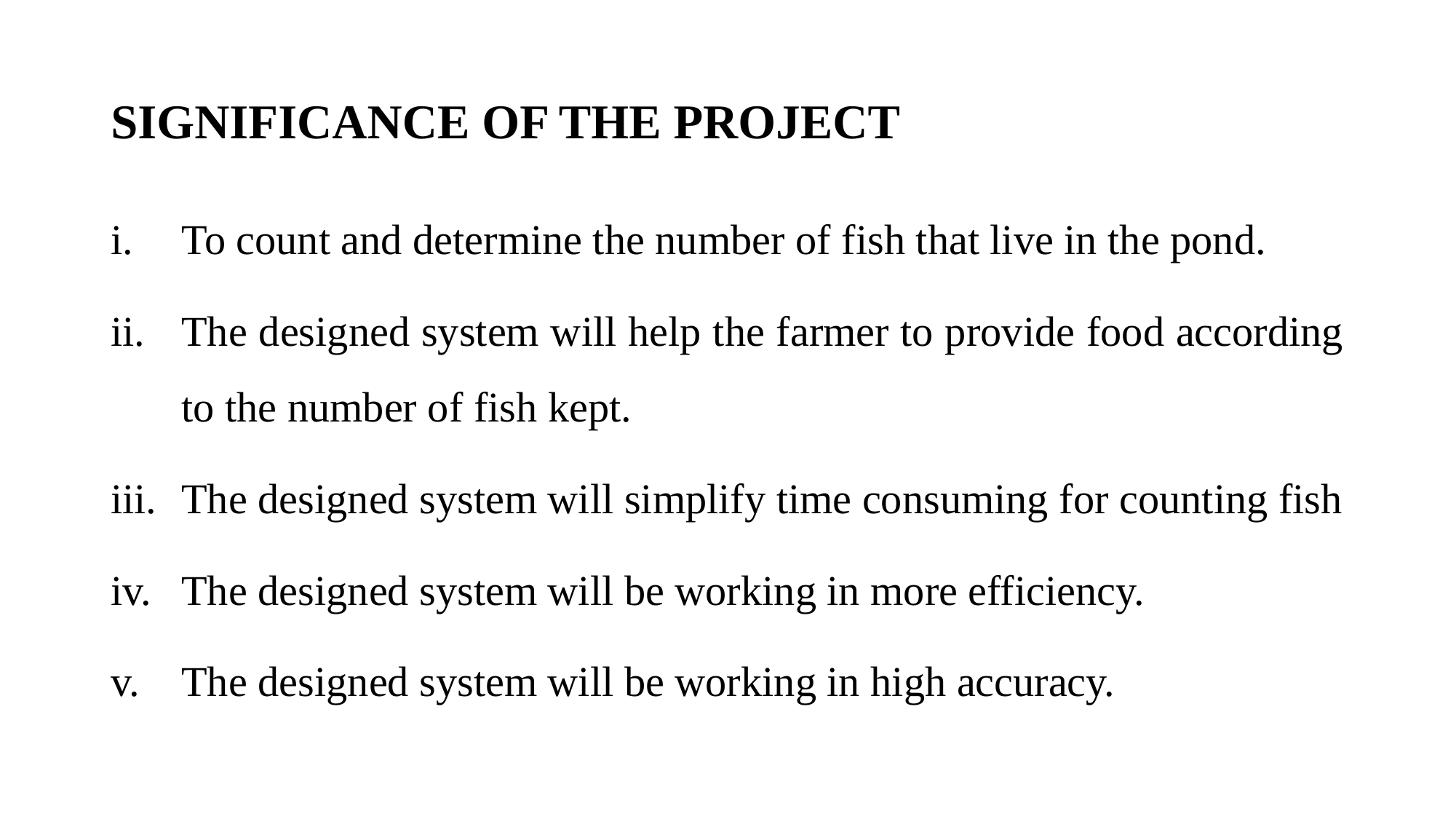

# SIGNIFICANCE OF THE PROJECT
To count and determine the number of fish that live in the pond.
The designed system will help the farmer to provide food according to the number of fish kept.
The designed system will simplify time consuming for counting fish
The designed system will be working in more efficiency.
The designed system will be working in high accuracy.